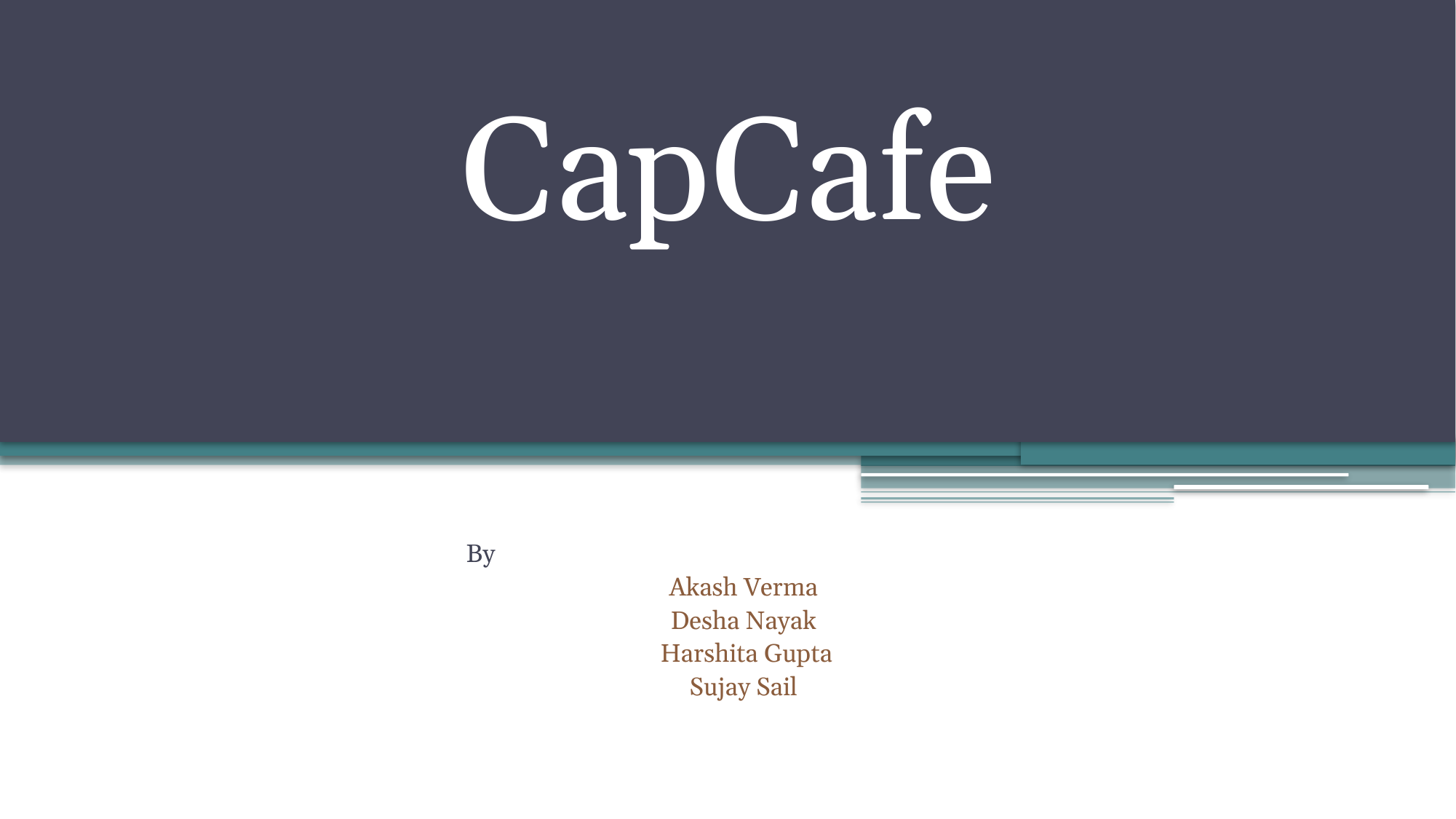

CapCafe
#

                                                            			By
						Akash Verma
						Desha Nayak
						 Harshita Gupta
						Sujay Sail